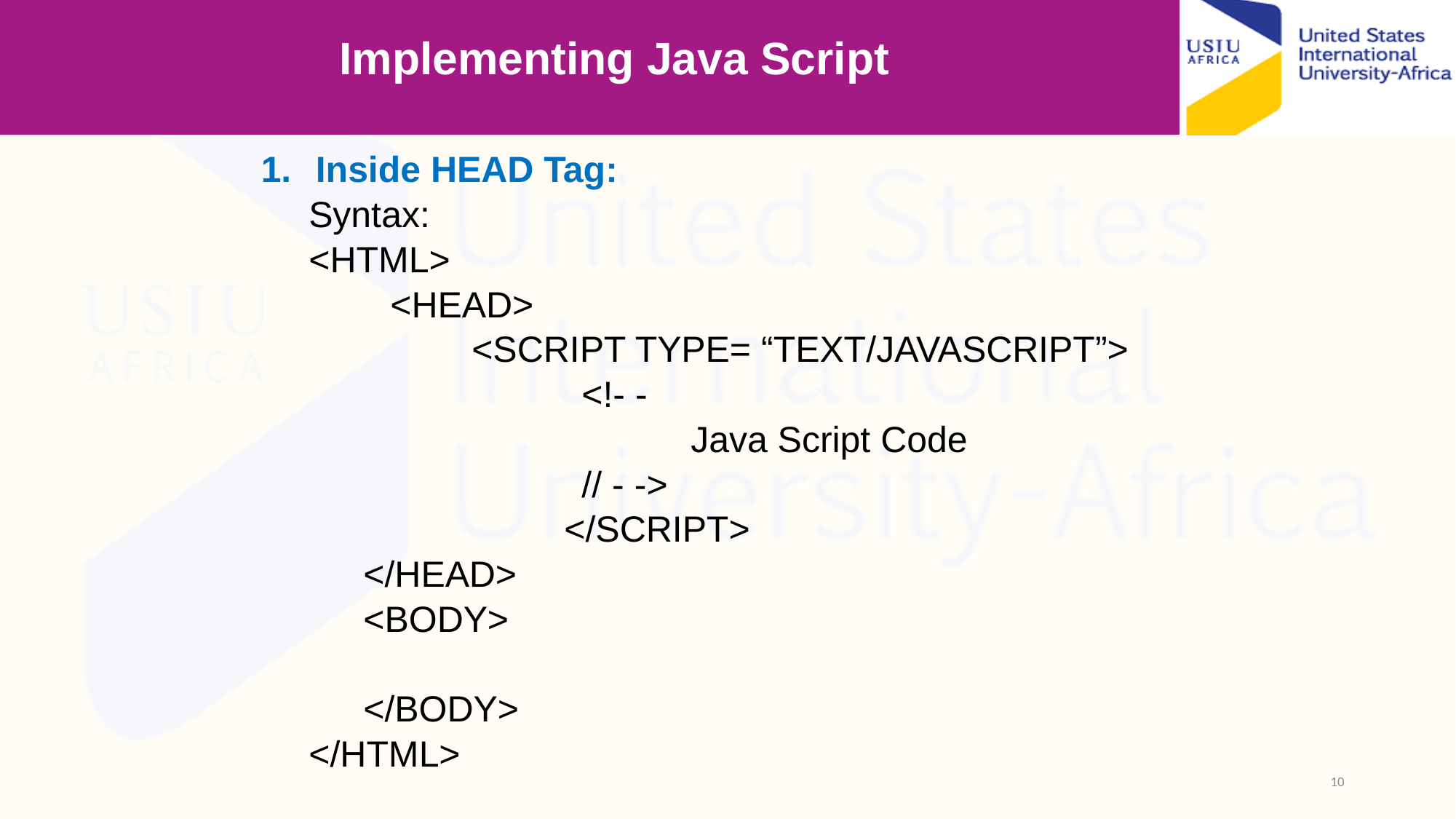

# Implementing Java Script
Inside HEAD Tag:
Syntax:
<HTML>
        <HEAD>
                <SCRIPT TYPE= “TEXT/JAVASCRIPT”>
			<!- -
				Java Script Code
			// - ->
		         </SCRIPT>
	</HEAD>
	<BODY>

	</BODY>
</HTML>

10